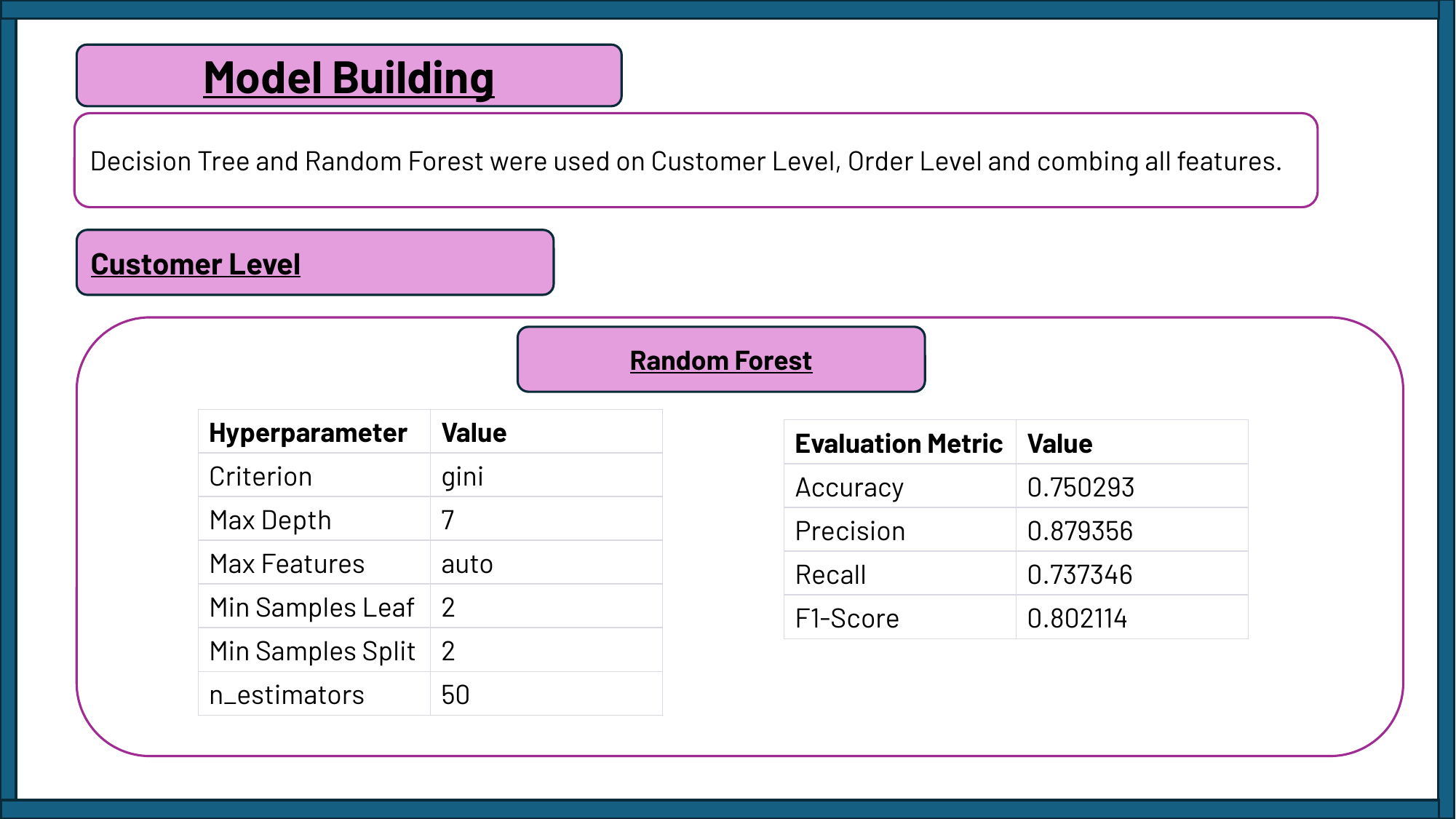

Model Building
Decision Tree and Random Forest were used on Customer Level, Order Level and combing all features.
Customer Level

Random Forest
| Hyperparameter | Value |
| --- | --- |
| Criterion | gini |
| Max Depth | 7 |
| Max Features | auto |
| Min Samples Leaf | 2 |
| Min Samples Split | 2 |
| n\_estimators | 50 |
| Evaluation Metric | Value |
| --- | --- |
| Accuracy | 0.750293 |
| Precision | 0.879356 |
| Recall | 0.737346 |
| F1-Score | 0.802114 |